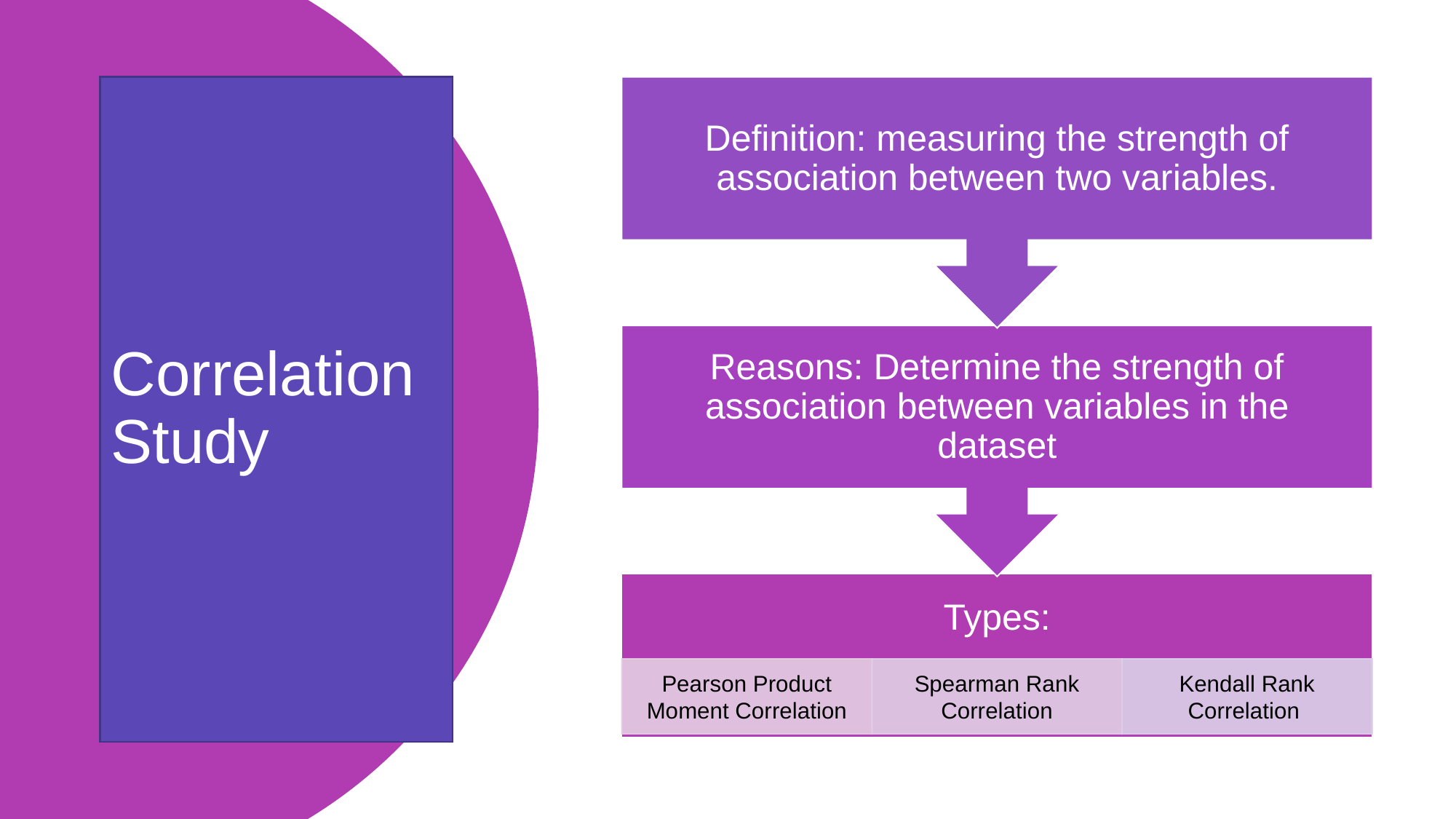

Types:
Pearson Product Moment Correlation
Spearman Rank Correlation
Kendall Rank Correlation
Reasons: Determine the strength of association between variables in the dataset
Definition: measuring the strength of association between two variables.
# Correlation Study